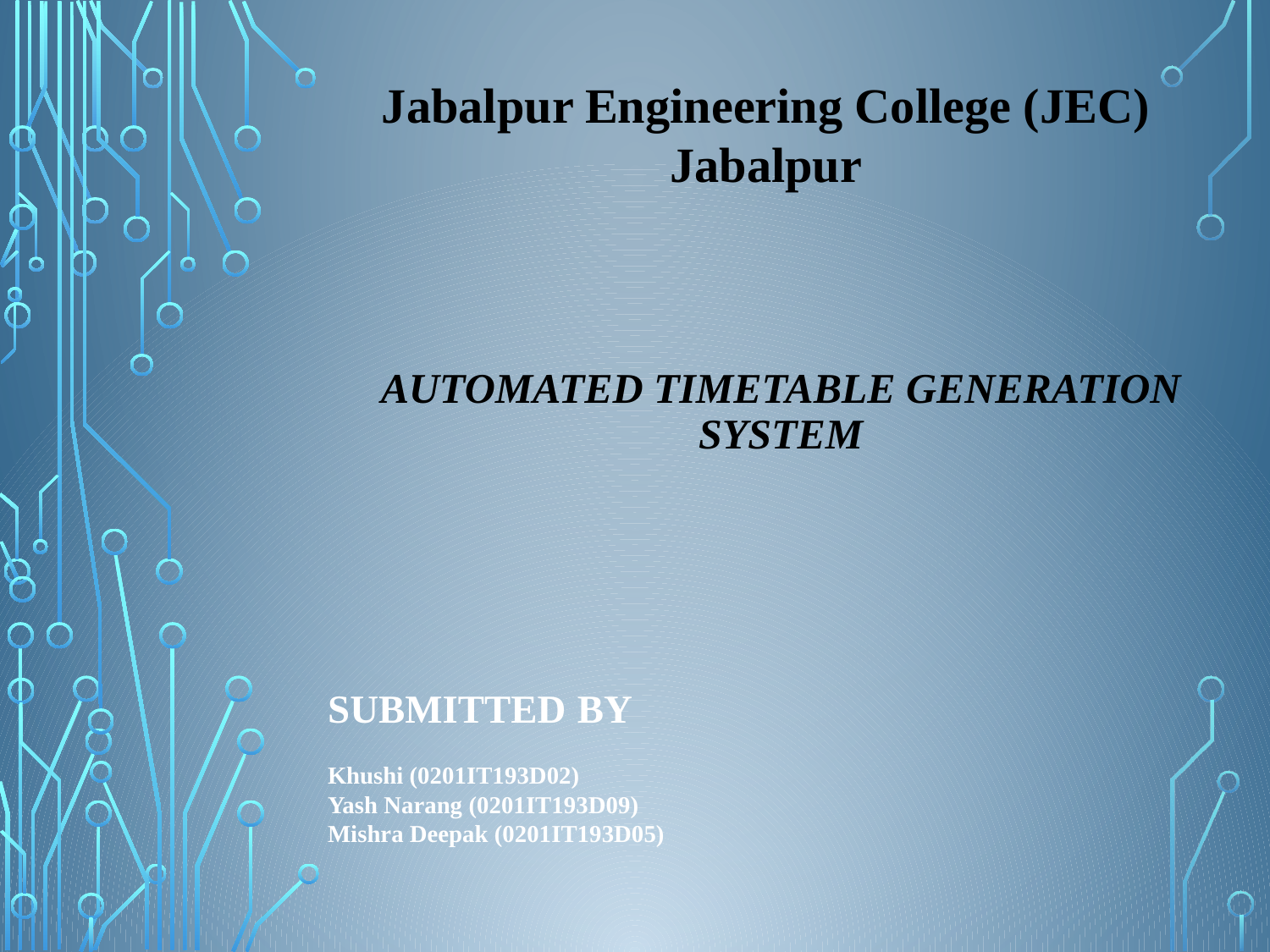

Jabalpur Engineering College (JEC)
Jabalpur
# AUTOMATED TIMETABLE GENERATION  SYSTEM
SUBMITTED BY

Khushi (0201IT193D02)
Yash Narang (0201IT193D09)
Mishra Deepak (0201IT193D05)